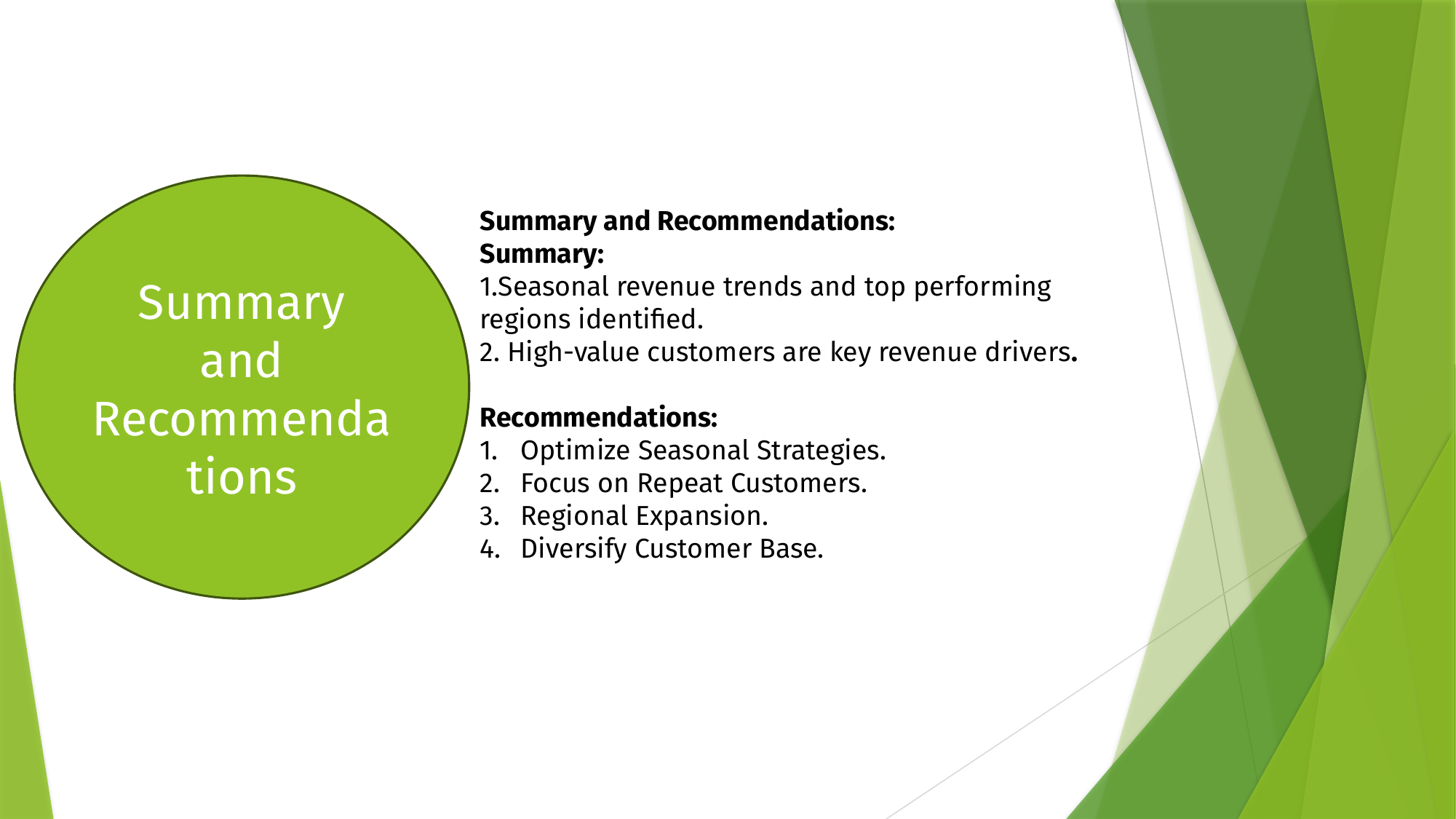

Summary and
Recommendations
Summary and Recommendations:
Summary:
1.Seasonal revenue trends and top performing  regions identified.
2. High-value customers are key revenue drivers.

Recommendations:
Optimize Seasonal Strategies.
Focus on Repeat Customers.
Regional Expansion.
Diversify Customer Base.